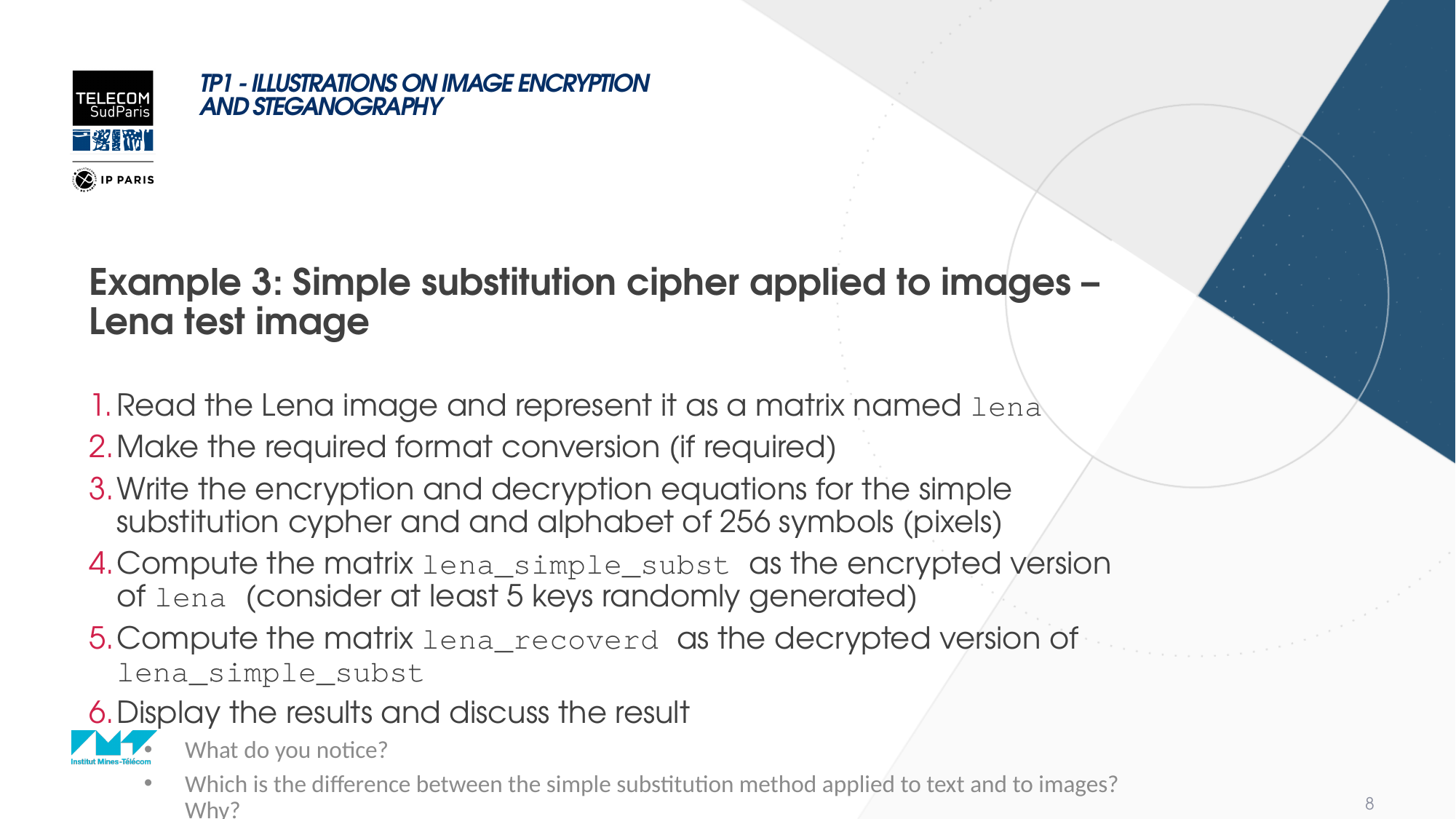

# TP1 - Illustrations on image encryption aNd Steganography
Example 3: Simple substitution cipher applied to images – Lena test image
Read the Lena image and represent it as a matrix named lena
Make the required format conversion (if required)
Write the encryption and decryption equations for the simple substitution cypher and and alphabet of 256 symbols (pixels)
Compute the matrix lena_simple_subst as the encrypted version of lena (consider at least 5 keys randomly generated)
Compute the matrix lena_recoverd as the decrypted version of lena_simple_subst
Display the results and discuss the result
What do you notice?
Which is the difference between the simple substitution method applied to text and to images? Why?
8